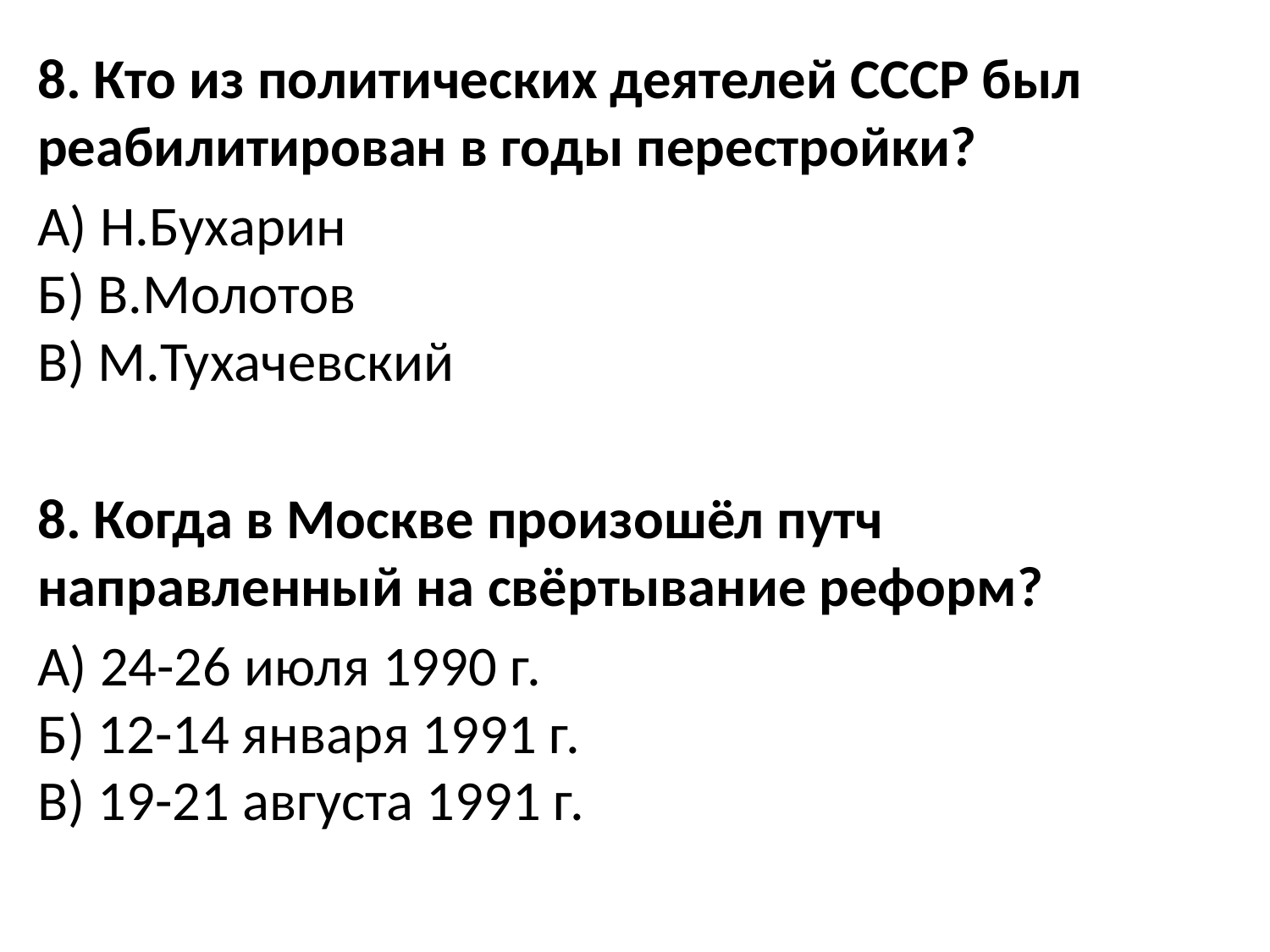

8. Кто из политических деятелей СССР был реабилитирован в годы перестройки?
А) Н.Бухарин 
Б) В.Молотов 
В) М.Тухачевский

8. Когда в Москве произошёл путч направленный на свёртывание реформ?
А) 24-26 июля 1990 г.
Б) 12-14 января 1991 г. 
В) 19-21 августа 1991 г.